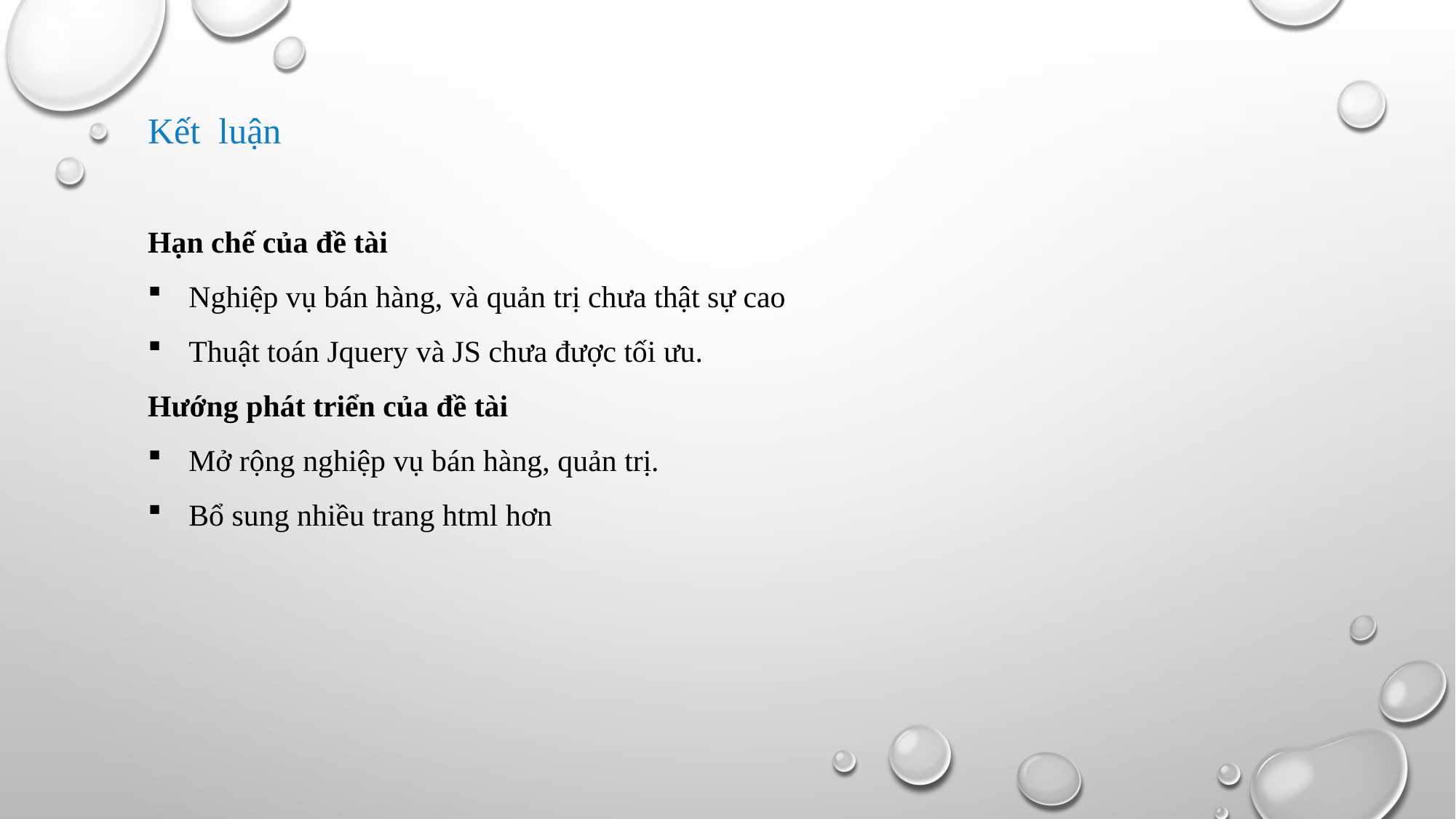

Kết  luận
Hạn chế của đề tài
Nghiệp vụ bán hàng, và quản trị chưa thật sự cao
Thuật toán Jquery và JS chưa được tối ưu.
Hướng phát triển của đề tài
Mở rộng nghiệp vụ bán hàng, quản trị.
Bổ sung nhiều trang html hơn